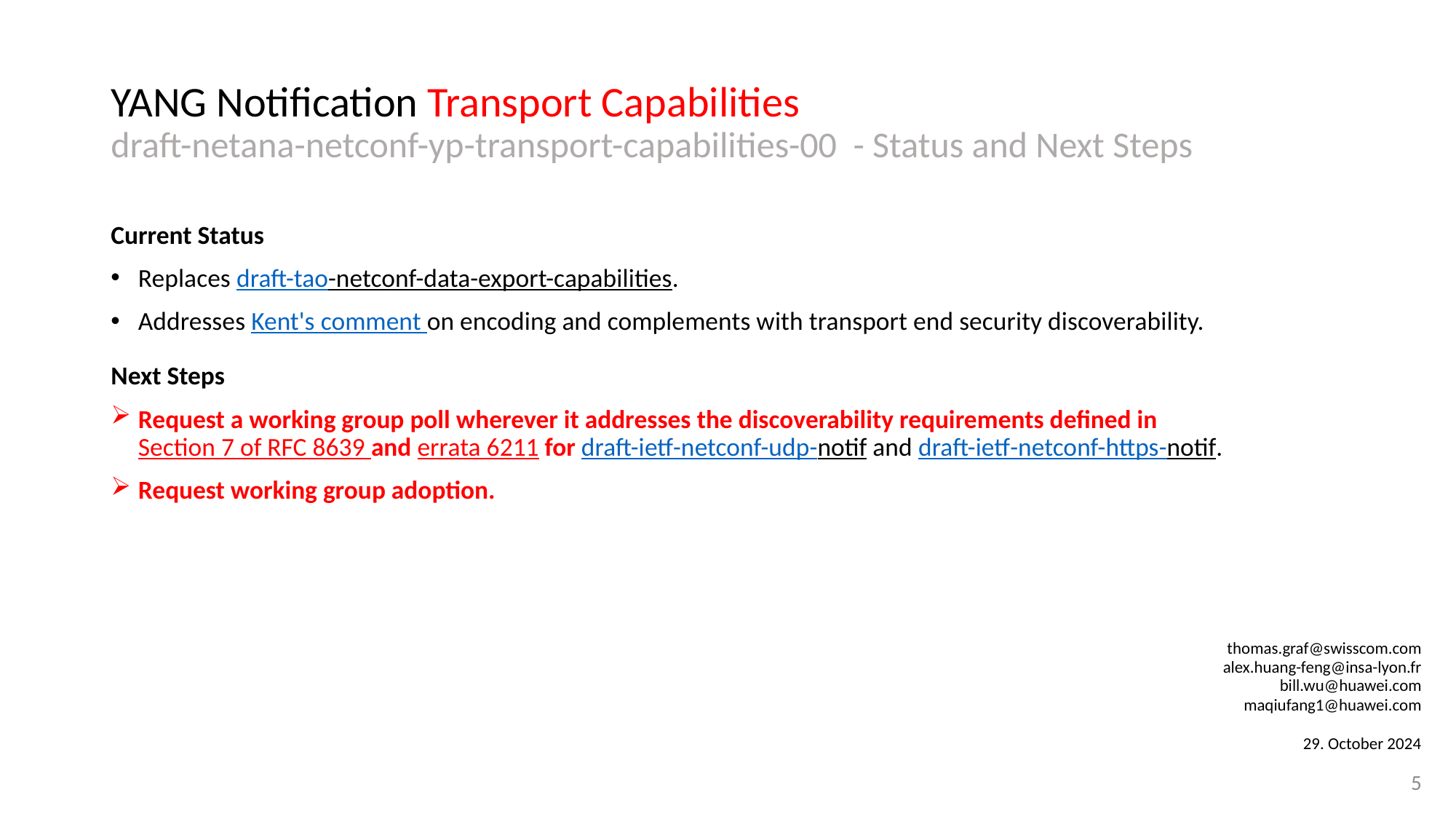

# YANG Notification Transport Capabilities draft-netana-netconf-yp-transport-capabilities-00  - Status and Next Steps
Current Status
Replaces draft-tao-netconf-data-export-capabilities.
Addresses Kent's comment on encoding and complements with transport end security discoverability.
Next Steps
Request a working group poll wherever it addresses the discoverability requirements defined in Section 7 of RFC 8639 and errata 6211 for draft-ietf-netconf-udp-notif and draft-ietf-netconf-https-notif.
Request working group adoption.
thomas.graf@swisscom.com
alex.huang-feng@insa-lyon.fr
bill.wu@huawei.com
maqiufang1@huawei.com

29. October 2024

5